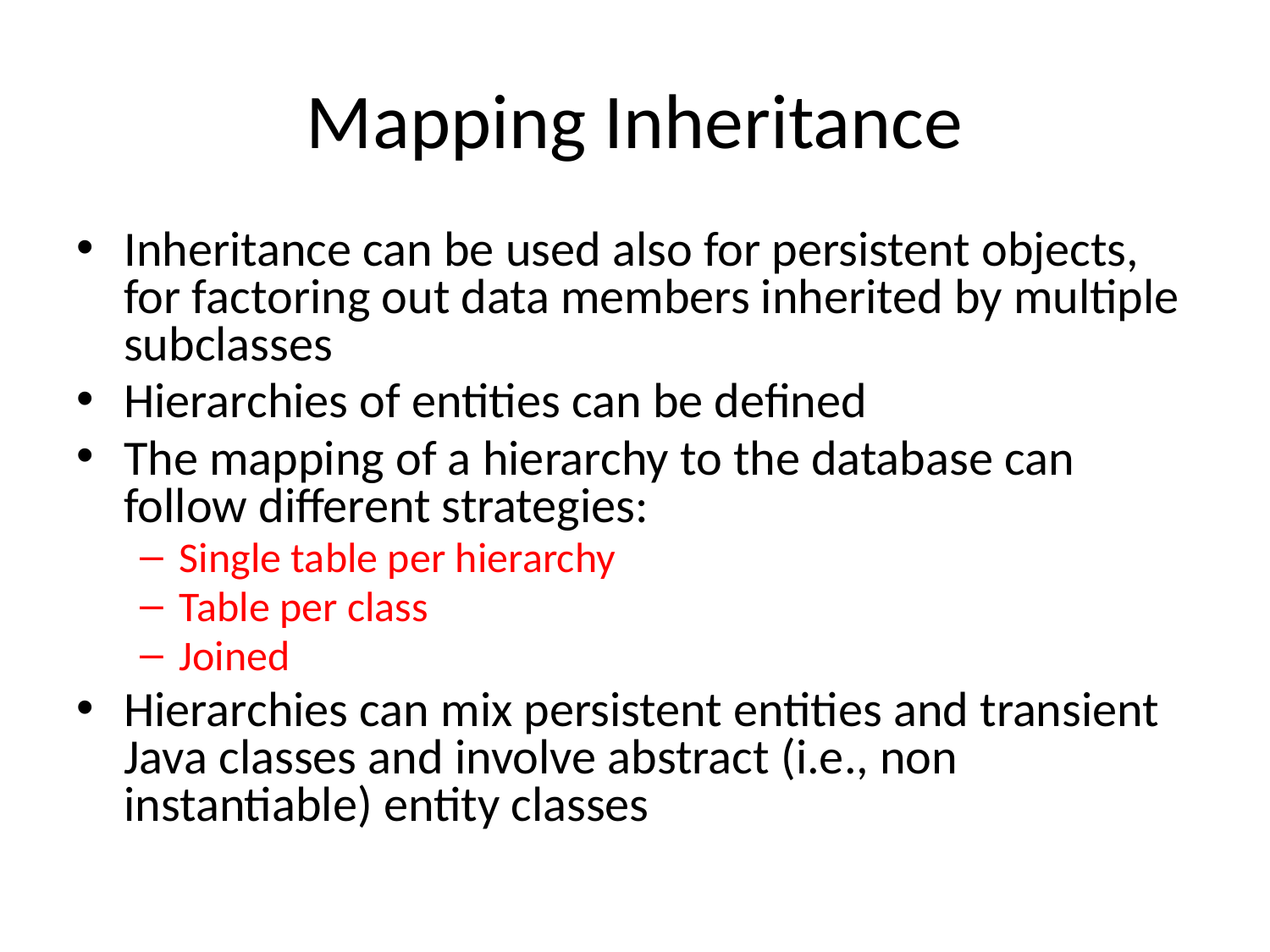

# Mapping Inheritance
Inheritance can be used also for persistent objects, for factoring out data members inherited by multiple subclasses
Hierarchies of entities can be defined
The mapping of a hierarchy to the database can follow different strategies:
Single table per hierarchy
Table per class
Joined
Hierarchies can mix persistent entities and transient Java classes and involve abstract (i.e., non instantiable) entity classes